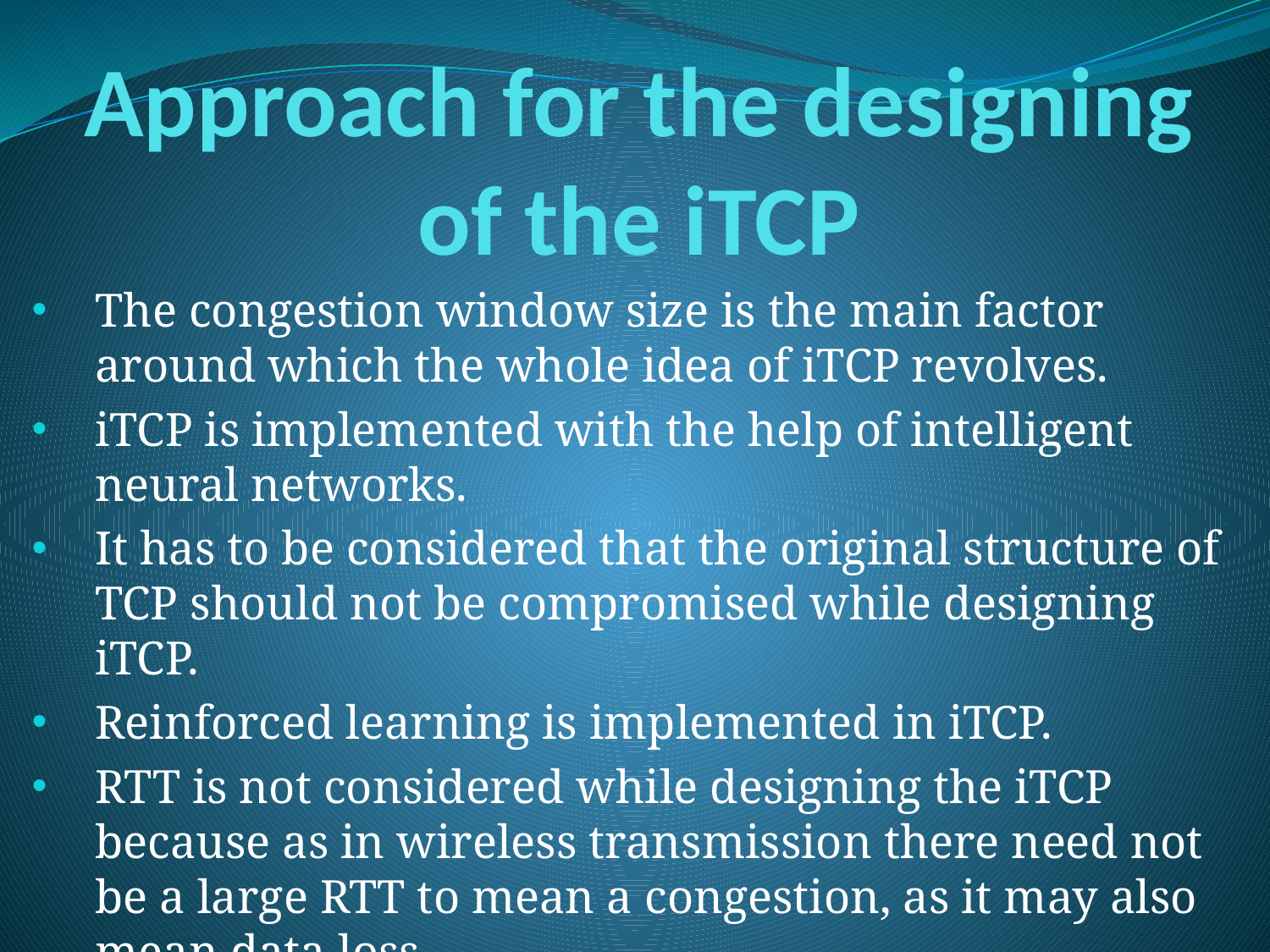

# Approach for the designing of the iTCP
The congestion window size is the main factor around which the whole idea of iTCP revolves.
iTCP is implemented with the help of intelligent neural networks.
It has to be considered that the original structure of TCP should not be compromised while designing iTCP.
Reinforced learning is implemented in iTCP.
RTT is not considered while designing the iTCP because as in wireless transmission there need not be a large RTT to mean a congestion, as it may also mean data loss.